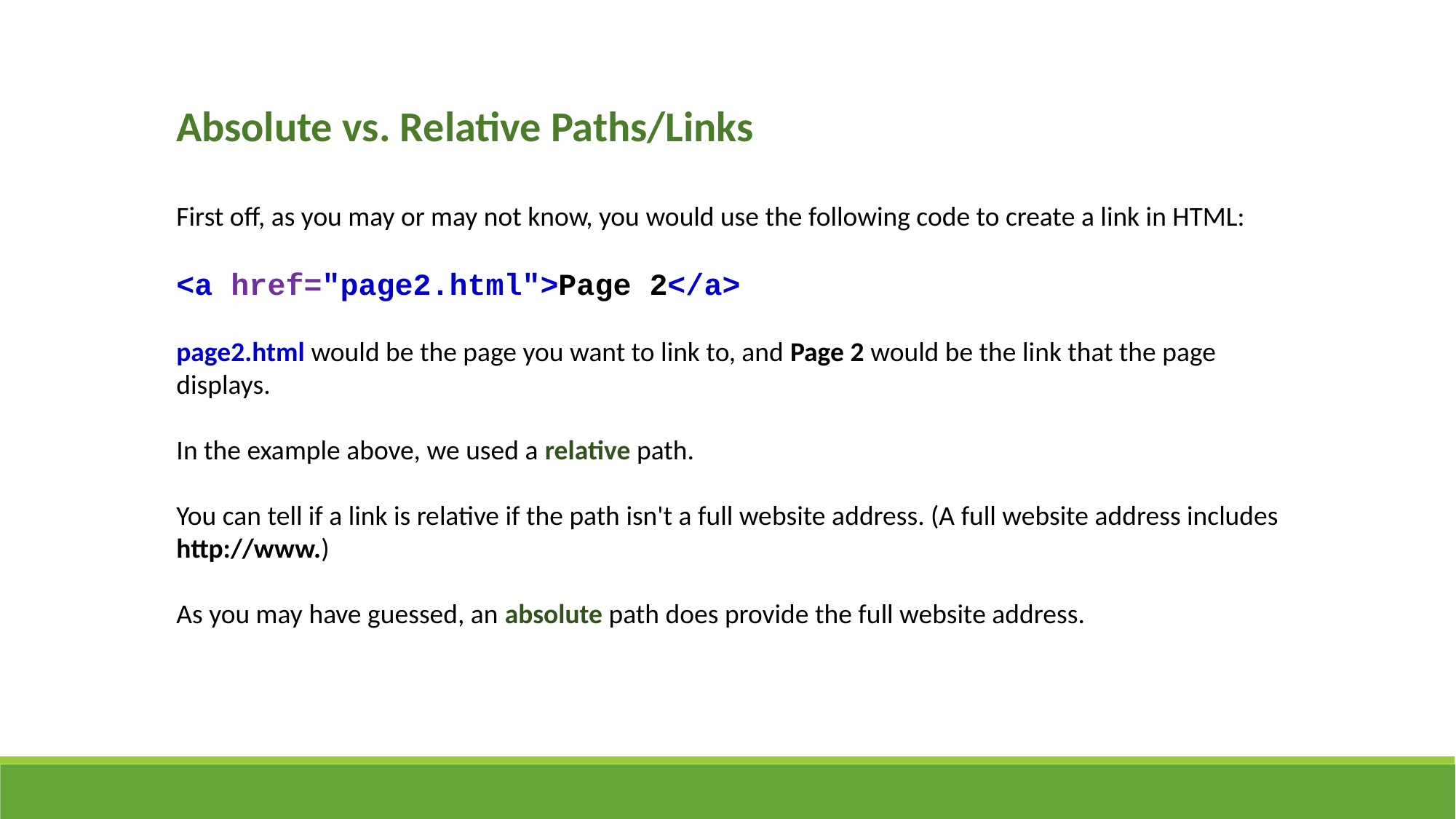

Absolute vs. Relative Paths/Links
First off, as you may or may not know, you would use the following code to create a link in HTML:

<a href="page2.html">Page 2</a>

page2.html would be the page you want to link to, and Page 2 would be the link that the page displays.

In the example above, we used a relative path.

You can tell if a link is relative if the path isn't a full website address. (A full website address includes http://www.)

As you may have guessed, an absolute path does provide the full website address.